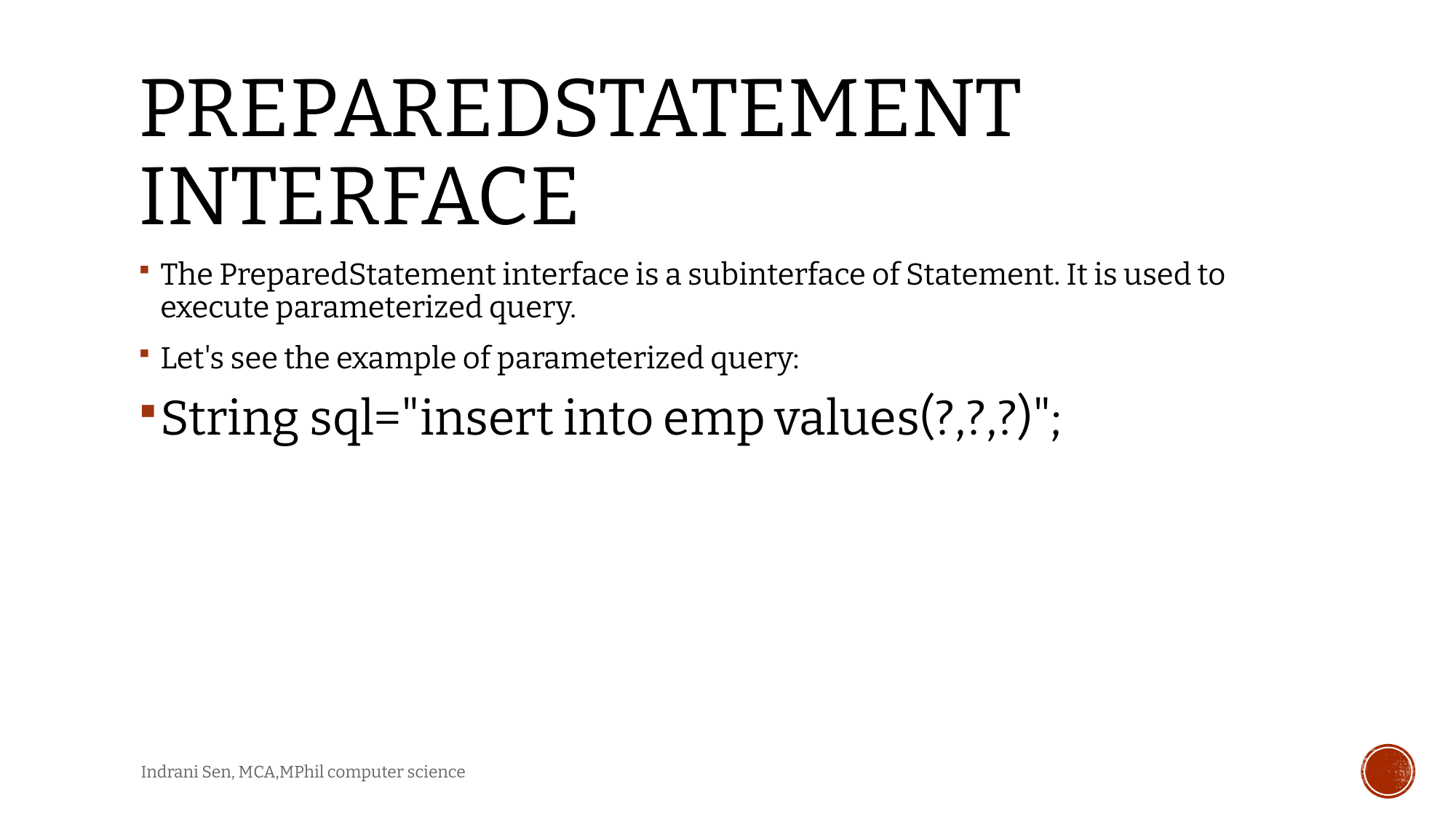

# PreparedStatement interface
The PreparedStatement interface is a subinterface of Statement. It is used to execute parameterized query.
Let's see the example of parameterized query:
String sql="insert into emp values(?,?,?)";
Indrani Sen, MCA,MPhil computer science